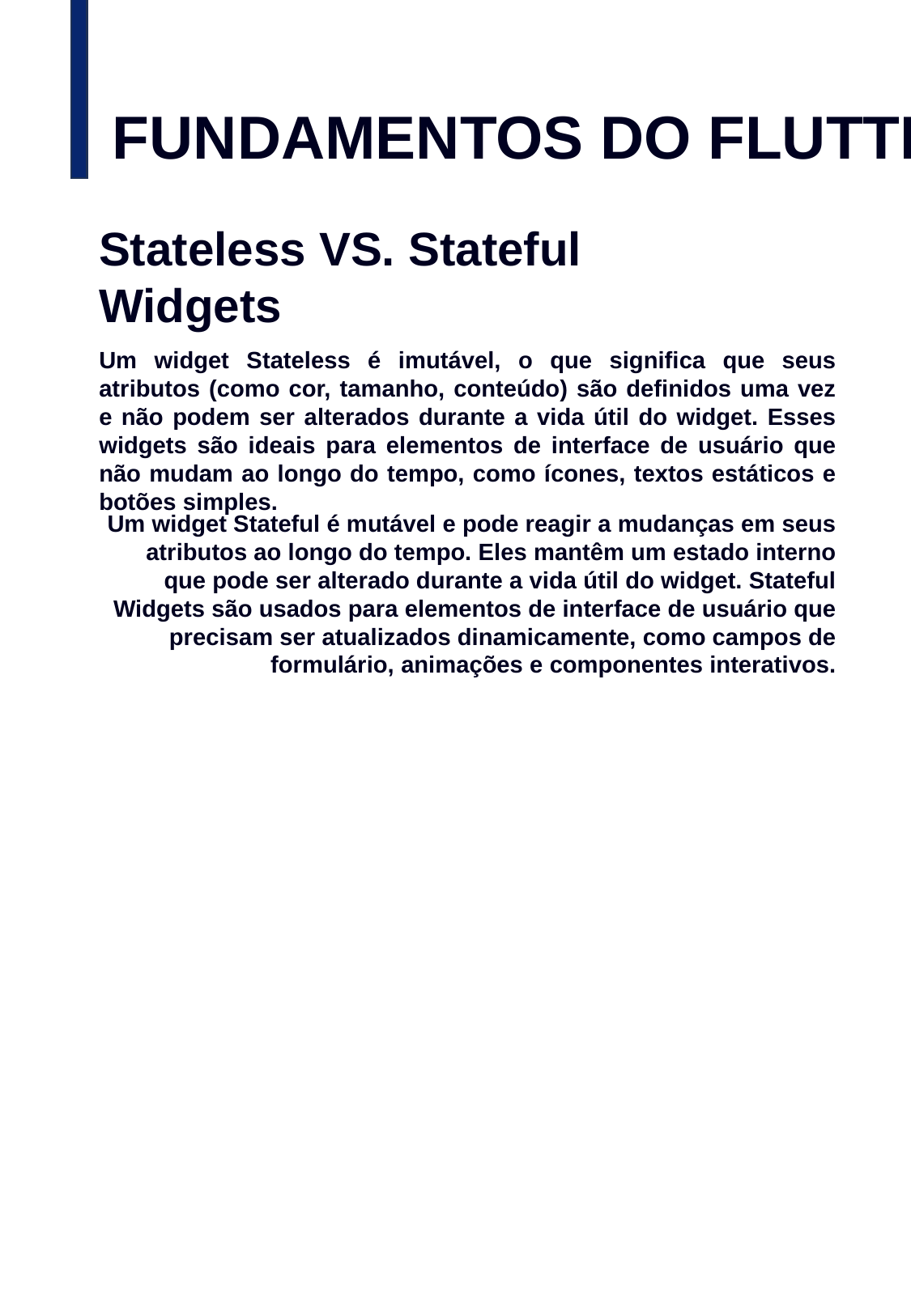

FUNDAMENTOS DO FLUTTER
Stateless VS. Stateful Widgets
Um widget Stateless é imutável, o que significa que seus atributos (como cor, tamanho, conteúdo) são definidos uma vez e não podem ser alterados durante a vida útil do widget. Esses widgets são ideais para elementos de interface de usuário que não mudam ao longo do tempo, como ícones, textos estáticos e botões simples.
Um widget Stateful é mutável e pode reagir a mudanças em seus atributos ao longo do tempo. Eles mantêm um estado interno que pode ser alterado durante a vida útil do widget. Stateful Widgets são usados para elementos de interface de usuário que precisam ser atualizados dinamicamente, como campos de formulário, animações e componentes interativos.